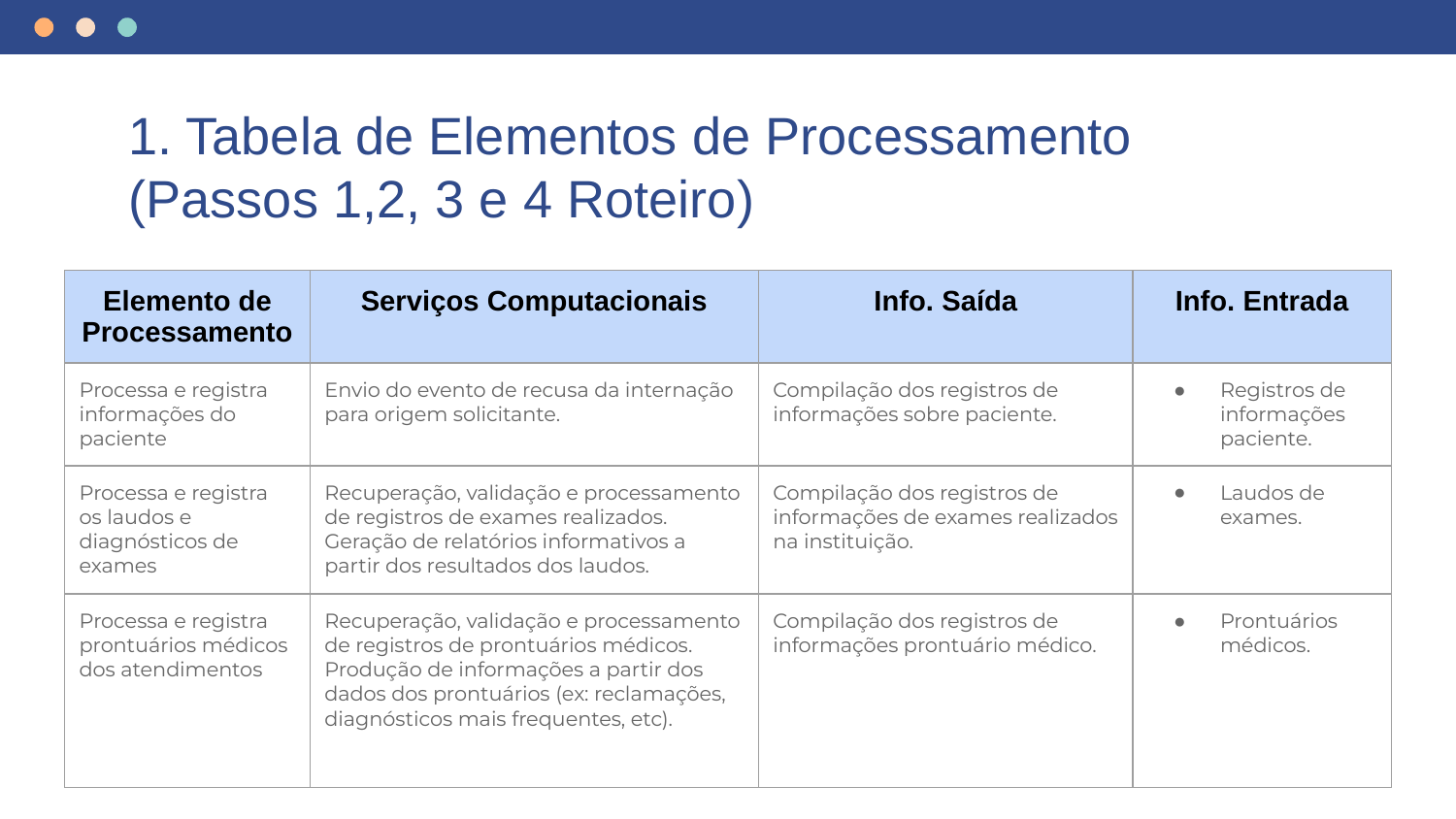

# 1. Tabela de Elementos de Processamento (Passos 1,2, 3 e 4 Roteiro)
| Elemento de Processamento | Serviços Computacionais | Info. Saída | Info. Entrada |
| --- | --- | --- | --- |
| Processa e registra informações do paciente | Envio do evento de recusa da internação para origem solicitante. | Compilação dos registros de informações sobre paciente. | Registros de informações paciente. |
| Processa e registra os laudos e diagnósticos de exames | Recuperação, validação e processamento de registros de exames realizados. Geração de relatórios informativos a partir dos resultados dos laudos. | Compilação dos registros de informações de exames realizados na instituição. | Laudos de exames. |
| Processa e registra prontuários médicos dos atendimentos | Recuperação, validação e processamento de registros de prontuários médicos. Produção de informações a partir dos dados dos prontuários (ex: reclamações, diagnósticos mais frequentes, etc). | Compilação dos registros de informações prontuário médico. | Prontuários médicos. |